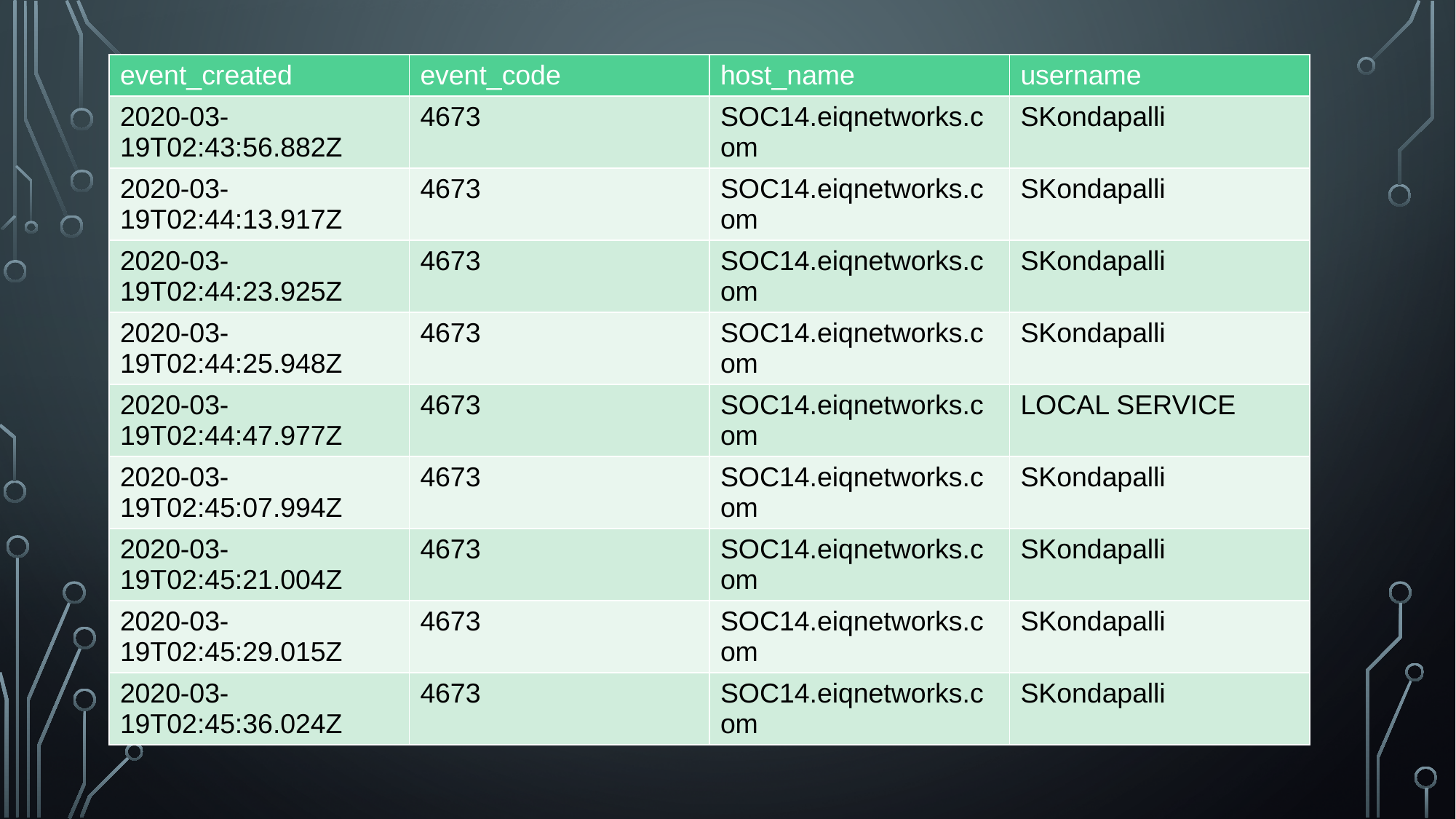

| event\_created | event\_code | host\_name | username |
| --- | --- | --- | --- |
| 2020-03-19T02:43:56.882Z | 4673 | SOC14.eiqnetworks.com | SKondapalli |
| 2020-03-19T02:44:13.917Z | 4673 | SOC14.eiqnetworks.com | SKondapalli |
| 2020-03-19T02:44:23.925Z | 4673 | SOC14.eiqnetworks.com | SKondapalli |
| 2020-03-19T02:44:25.948Z | 4673 | SOC14.eiqnetworks.com | SKondapalli |
| 2020-03-19T02:44:47.977Z | 4673 | SOC14.eiqnetworks.com | LOCAL SERVICE |
| 2020-03-19T02:45:07.994Z | 4673 | SOC14.eiqnetworks.com | SKondapalli |
| 2020-03-19T02:45:21.004Z | 4673 | SOC14.eiqnetworks.com | SKondapalli |
| 2020-03-19T02:45:29.015Z | 4673 | SOC14.eiqnetworks.com | SKondapalli |
| 2020-03-19T02:45:36.024Z | 4673 | SOC14.eiqnetworks.com | SKondapalli |